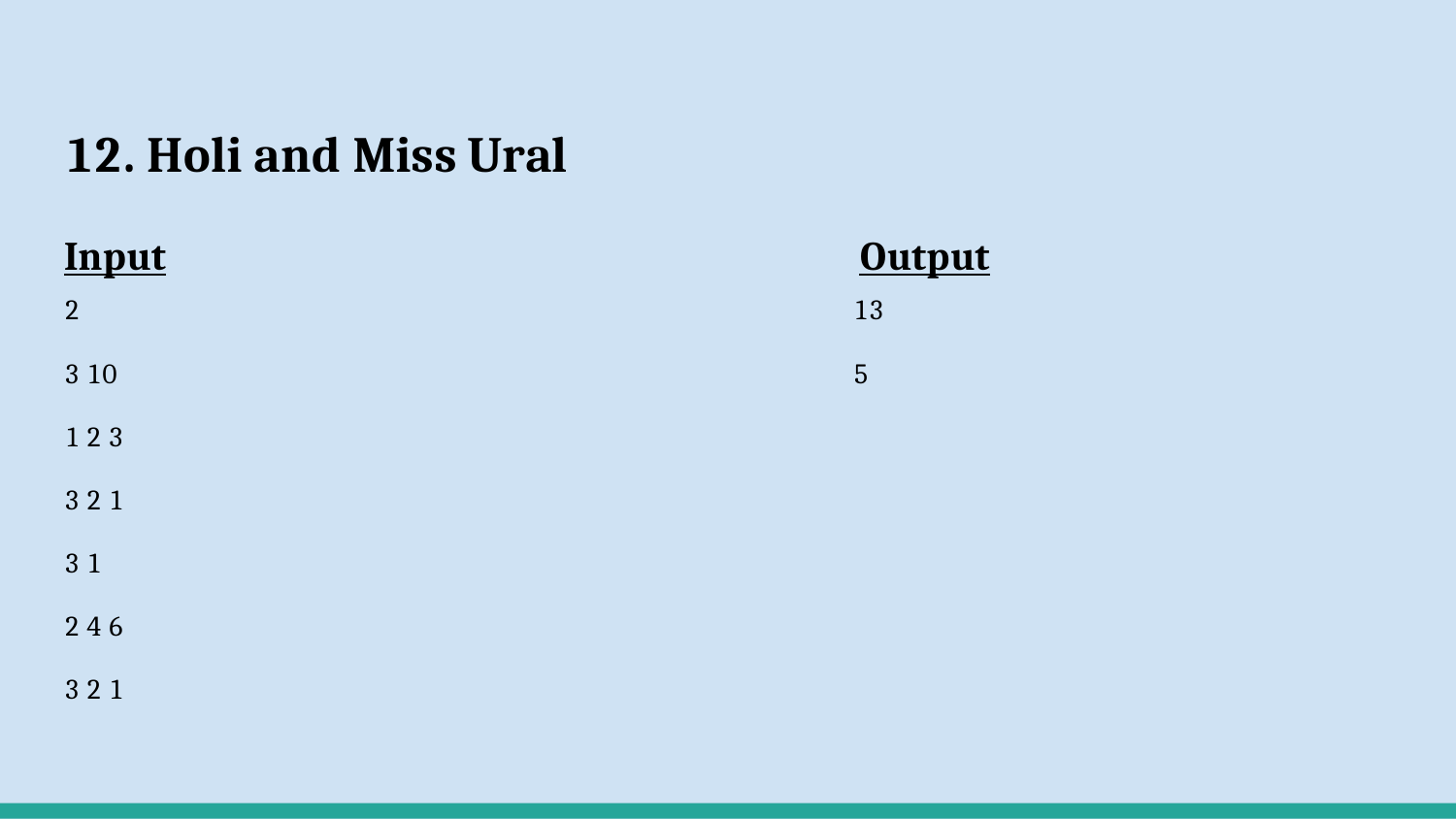

# 12. Holi and Miss Ural

Input
2
3 10
1 2 3
3 2 1
3 1
2 4 6
3 2 1

 Output
13
5